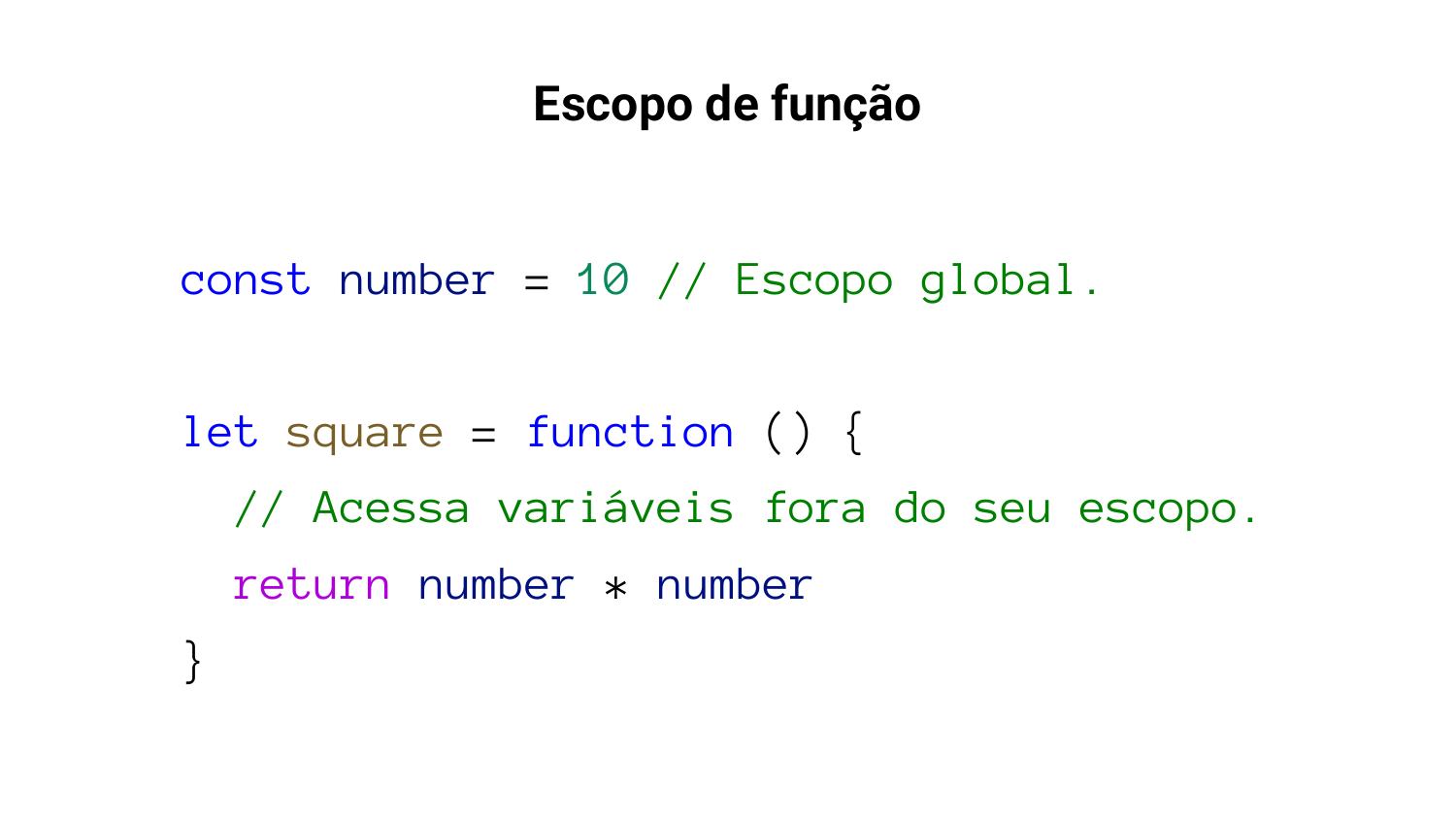

Escopo de função
const number = 10 // Escopo global.

let square = function () {
  // Acessa variáveis fora do seu escopo.
  return number * number
}